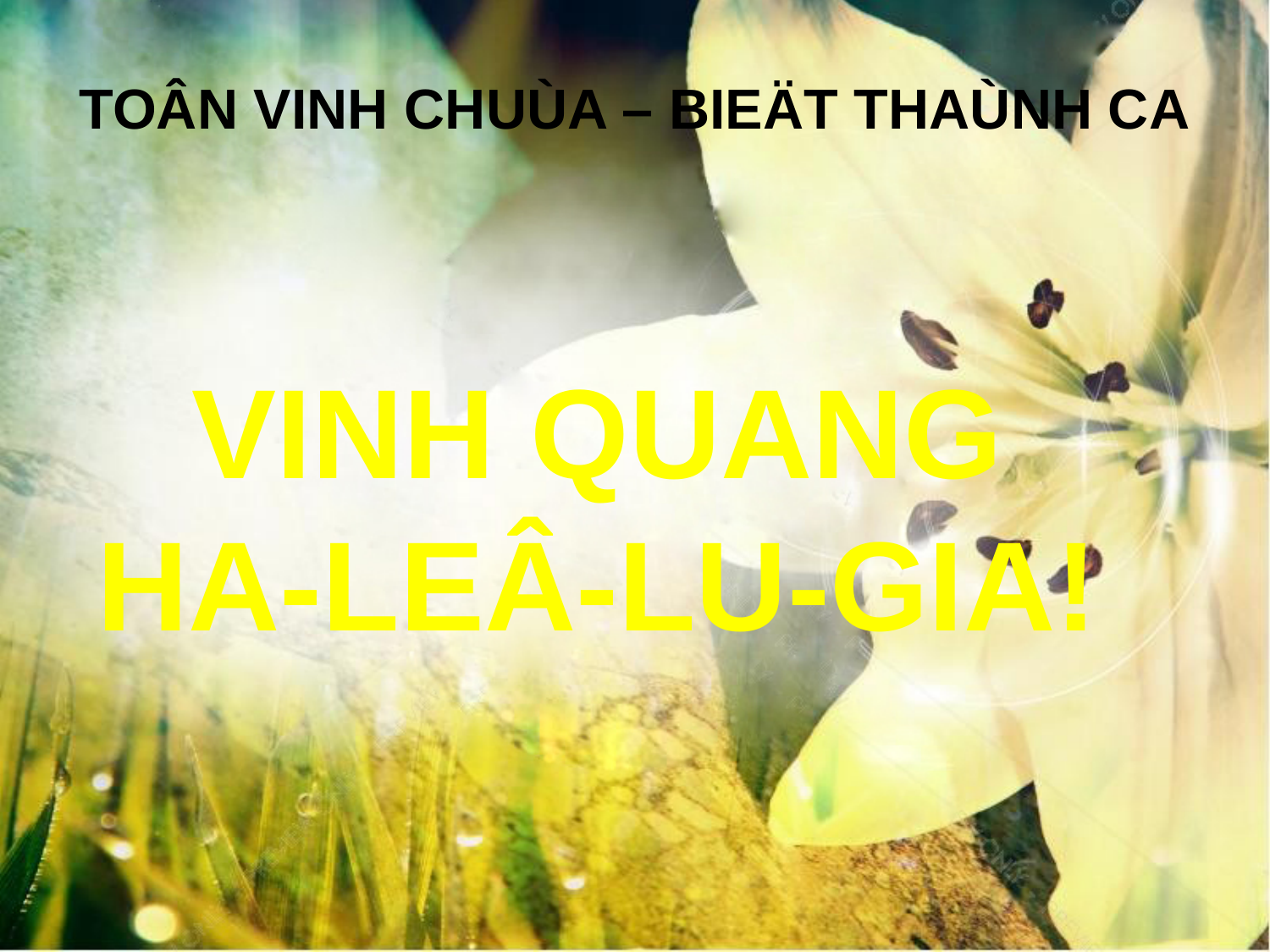

TOÂN VINH CHUÙA – BIEÄT THAÙNH CA
VINH QUANG HA-LEÂ-LU-GIA!